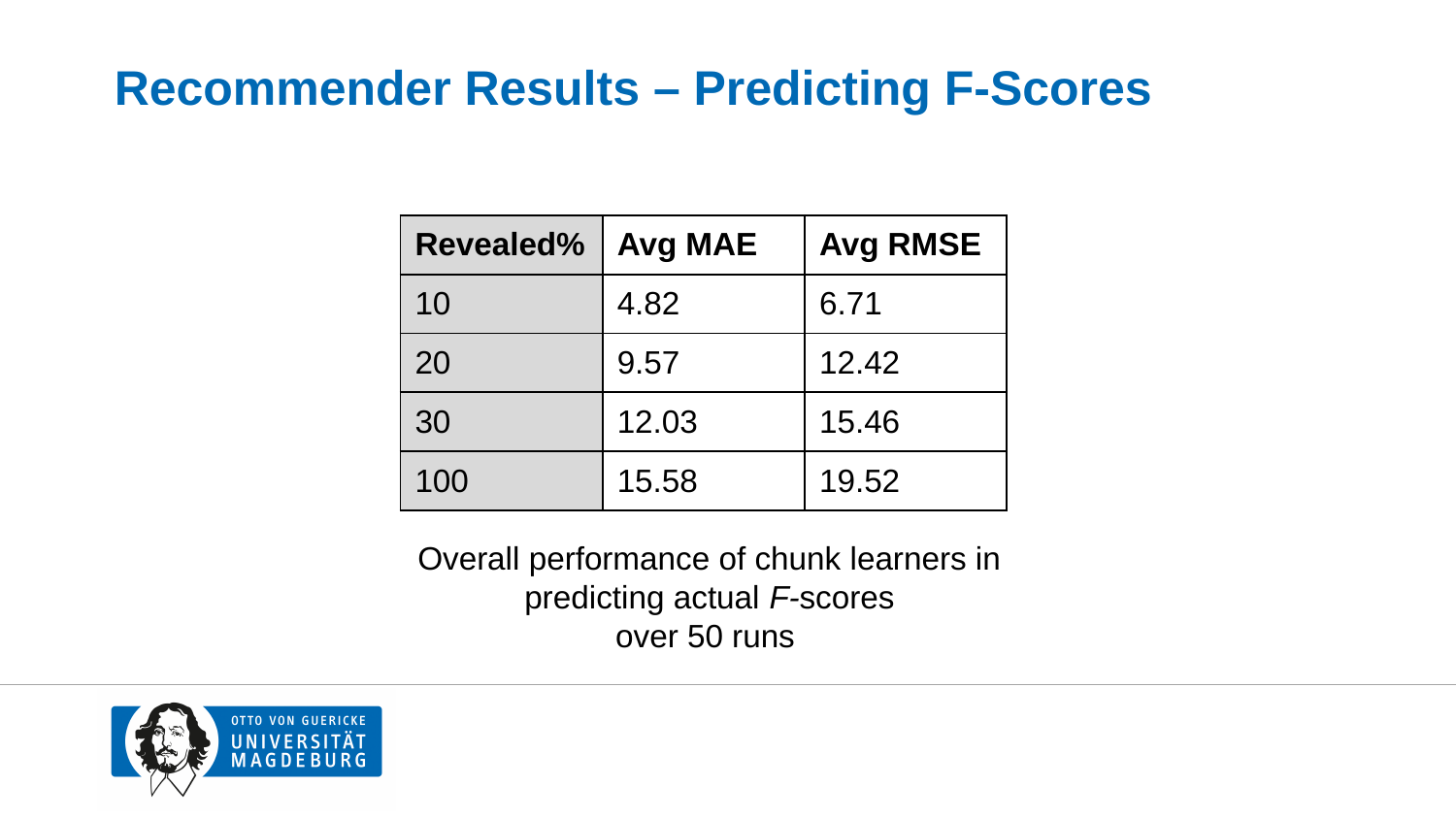

# Recommender Results – Predicting F-Scores
| Revealed% | Avg MAE | Avg RMSE |
| --- | --- | --- |
| 10 | 4.82 | 6.71 |
| 20 | 9.57 | 12.42 |
| 30 | 12.03 | 15.46 |
| 100 | 15.58 | 19.52 |
Overall performance of chunk learners in predicting actual F-scores
over 50 runs